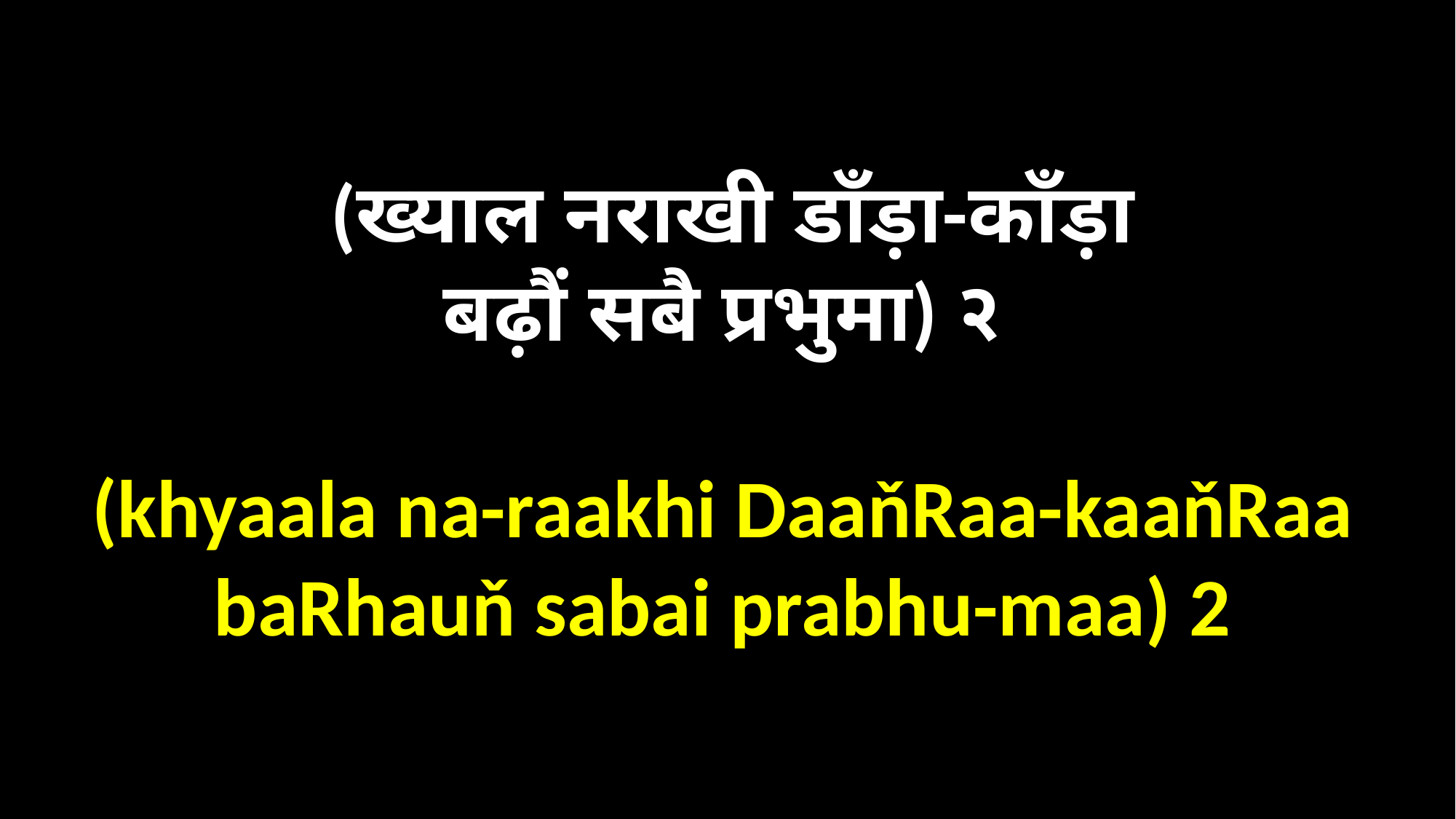

(ख्याल नराखी डाँड़ा-काँड़ा
बढ़ौं सबै प्रभुमा) २

(khyaala na-raakhi DaaňRaa-kaaňRaa
baRhauň sabai prabhu-maa) 2